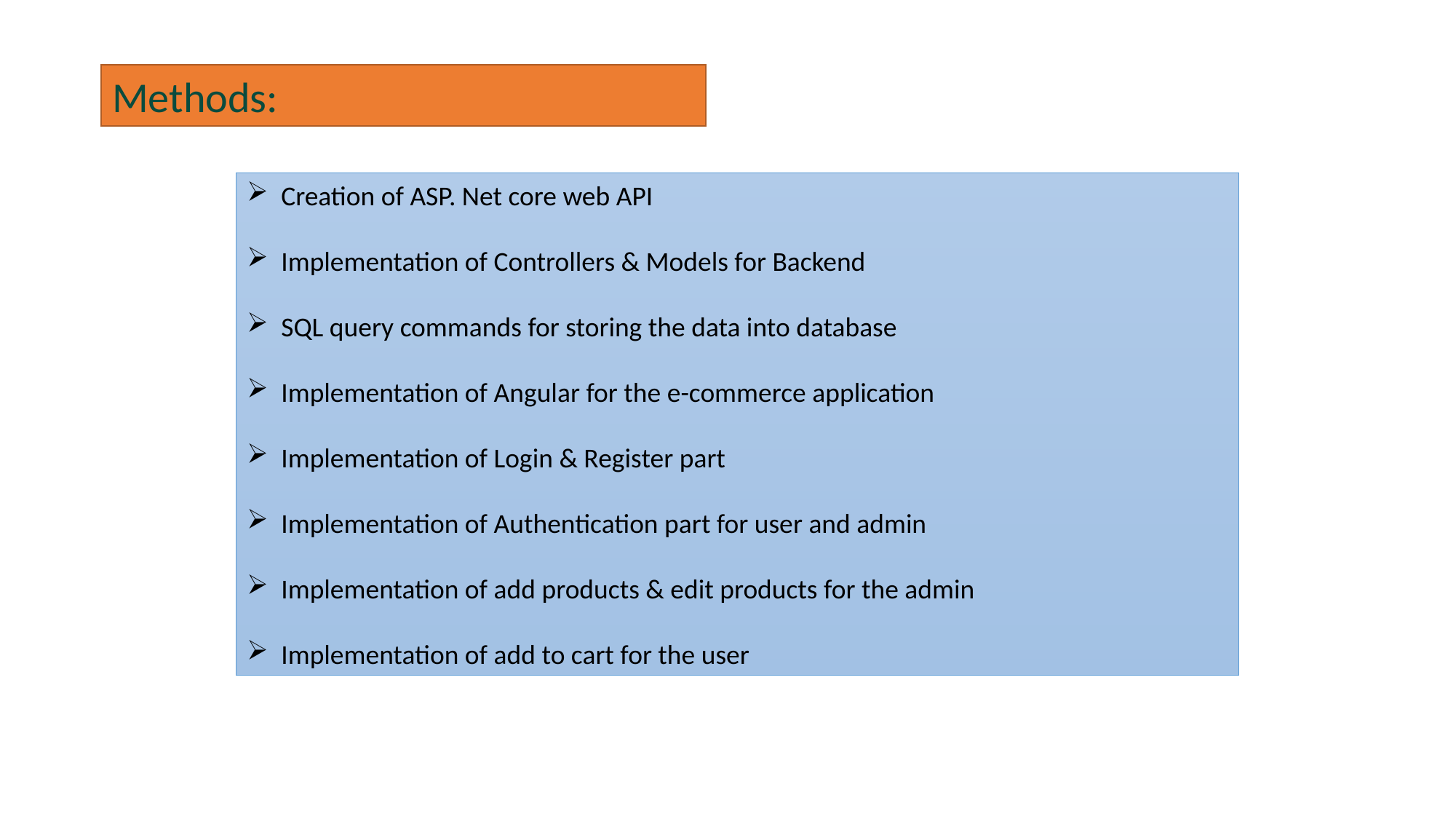

Methods:
Creation of ASP. Net core web API

Implementation of Controllers & Models for Backend

SQL query commands for storing the data into database

Implementation of Angular for the e-commerce application

Implementation of Login & Register part

Implementation of Authentication part for user and admin

Implementation of add products & edit products for the admin

Implementation of add to cart for the user